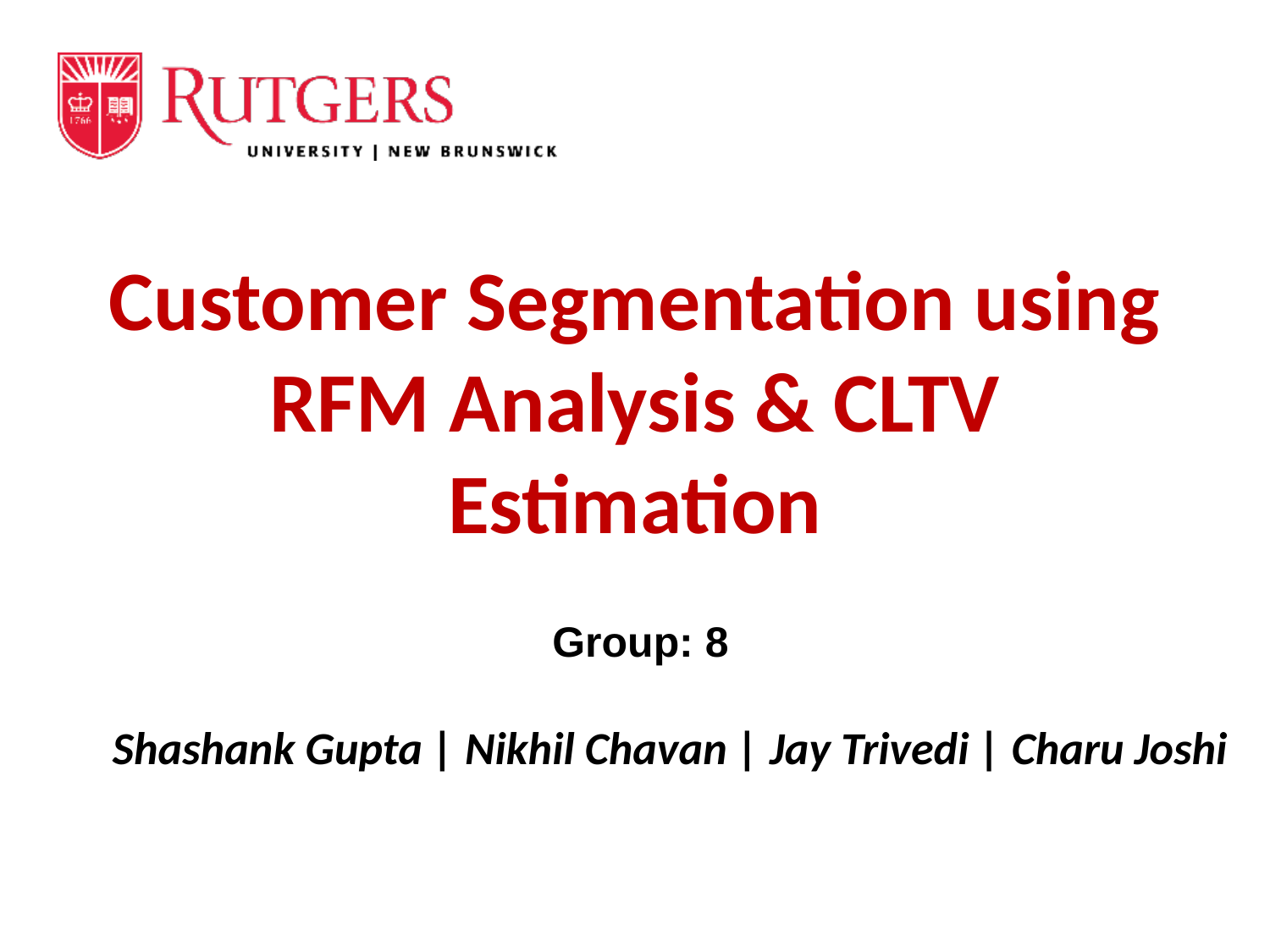

# Customer Segmentation using RFM Analysis & CLTV Estimation
Group: 8
Shashank Gupta | Nikhil Chavan | Jay Trivedi | Charu Joshi